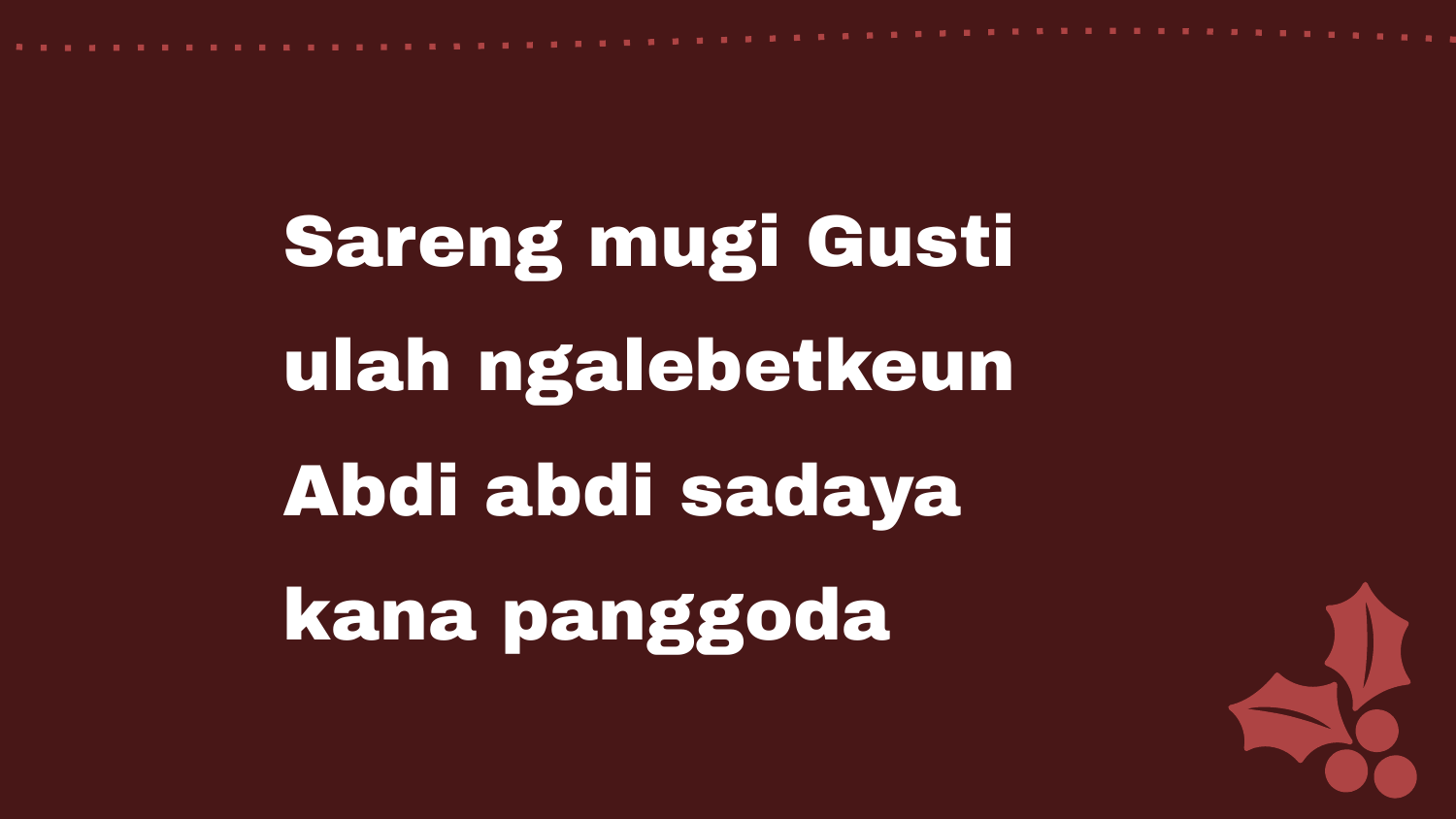

Sareng mugi Gusti
ulah ngalebetkeun
Abdi abdi sadaya
kana panggoda